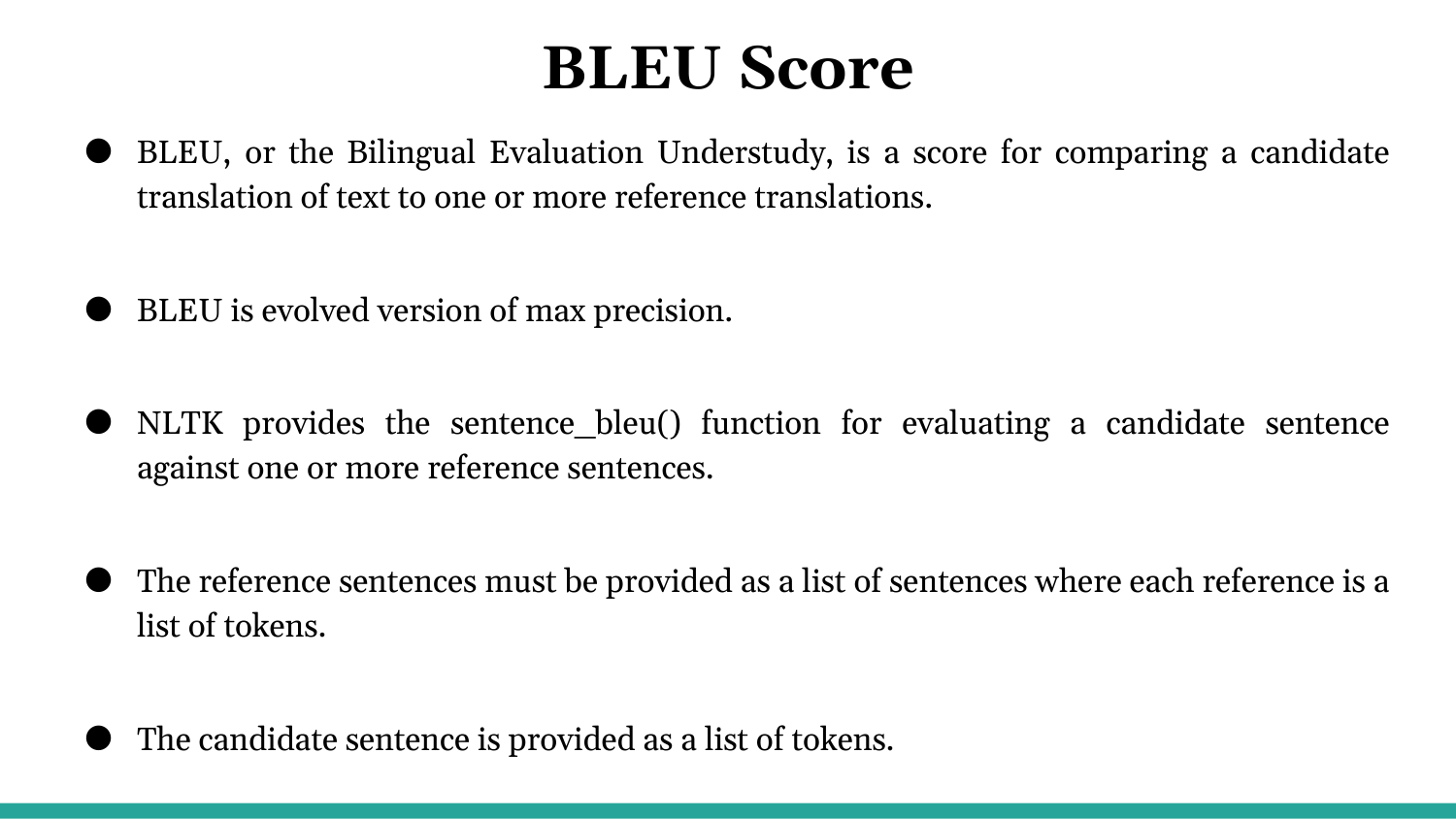

# BLEU Score
BLEU, or the Bilingual Evaluation Understudy, is a score for comparing a candidate translation of text to one or more reference translations.

BLEU is evolved version of max precision.

NLTK provides the sentence_bleu() function for evaluating a candidate sentence against one or more reference sentences.

The reference sentences must be provided as a list of sentences where each reference is a list of tokens.

The candidate sentence is provided as a list of tokens.